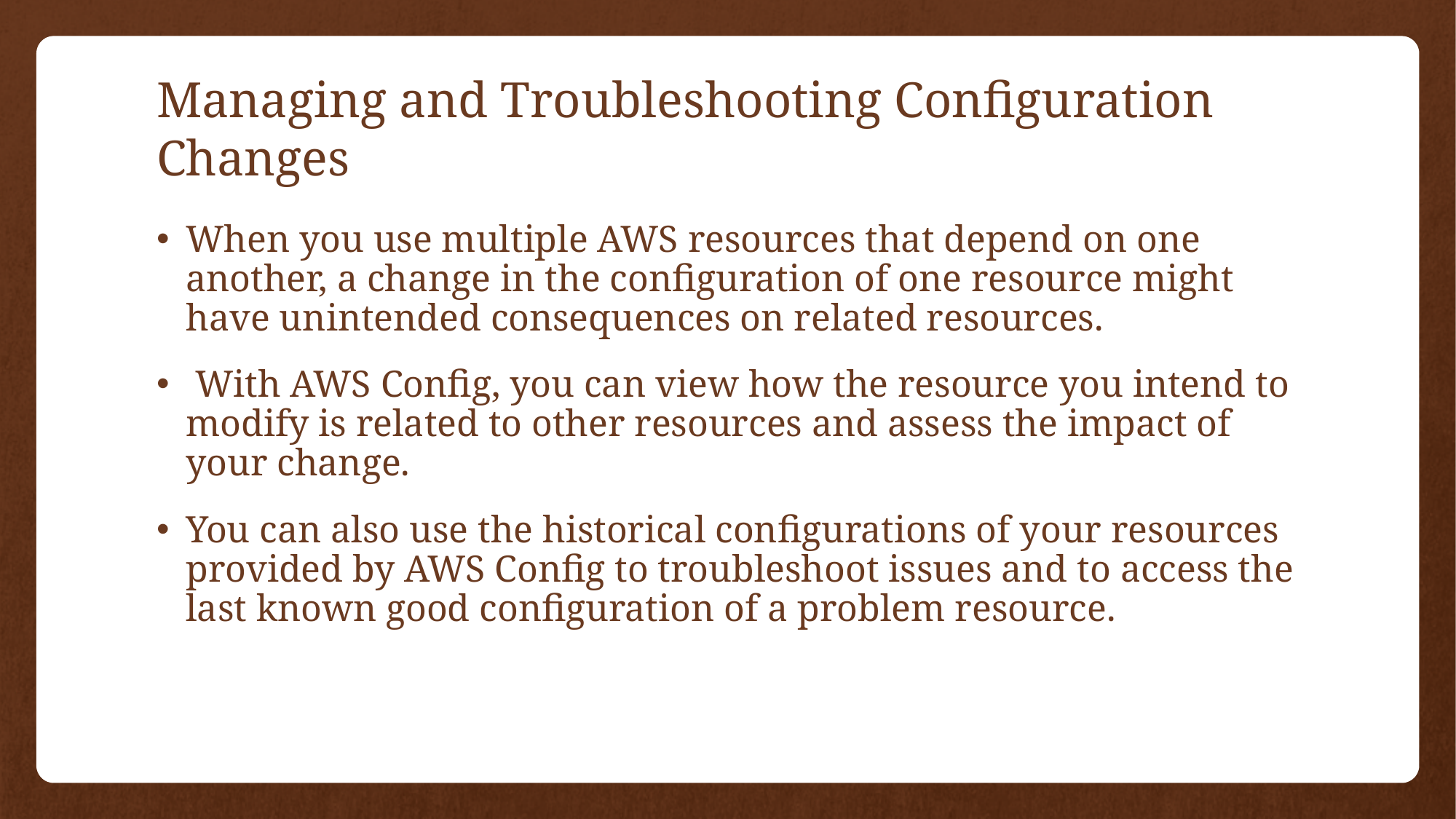

# Managing and Troubleshooting Configuration Changes
When you use multiple AWS resources that depend on one another, a change in the configuration of one resource might have unintended consequences on related resources.
 With AWS Config, you can view how the resource you intend to modify is related to other resources and assess the impact of your change.
You can also use the historical configurations of your resources provided by AWS Config to troubleshoot issues and to access the last known good configuration of a problem resource.